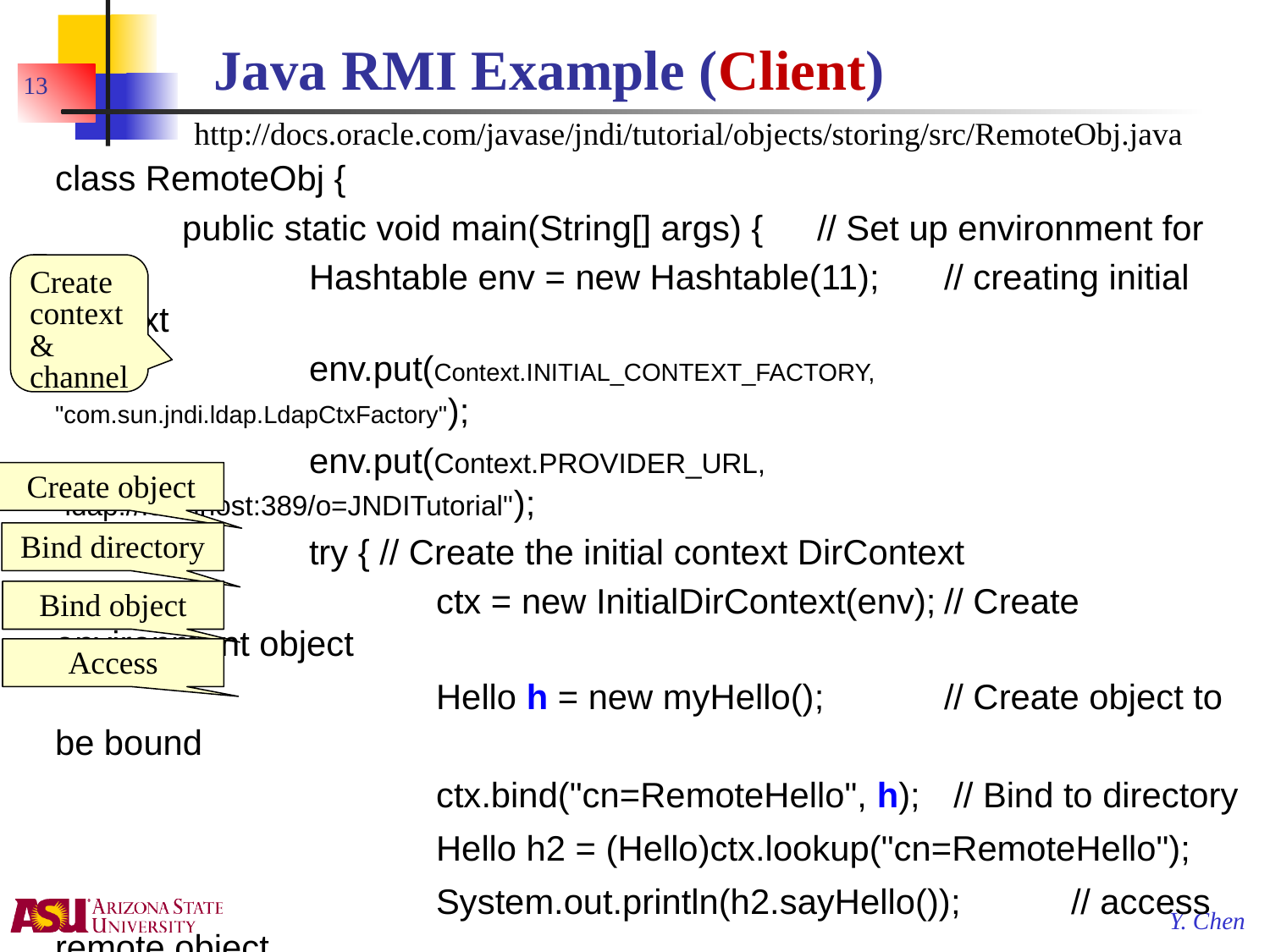

# Java RMI Example (Client)
13
http://docs.oracle.com/javase/jndi/tutorial/objects/storing/src/RemoteObj.java
class RemoteObj {
	public static void main(String[] args) {  	// Set up environment for
		Hashtable env = new Hashtable(11);	// creating initial context
		env.put(Context.INITIAL_CONTEXT_FACTORY, "com.sun.jndi.ldap.LdapCtxFactory");
		env.put(Context.PROVIDER_URL, "ldap://localhost:389/o=JNDITutorial");
		try { // Create the initial context DirContext
			ctx = new InitialDirContext(env);	// Create environment object
			Hello h = new myHello(); 	// Create object to be bound
			ctx.bind("cn=RemoteHello", h); 	 // Bind to directory
			Hello h2 = (Hello)ctx.lookup("cn=RemoteHello");
			System.out.println(h2.sayHello()); 	// access remote object
			ctx.close(); 	// Close context when done
		} catch (NamingException e) { System.out.println("Operation failed: " + e); } catch (RemoteException e) { System.out.println("Operation failed: " + e); } } }
Create context & channel
Create object
Bind directory
Bind object
Access